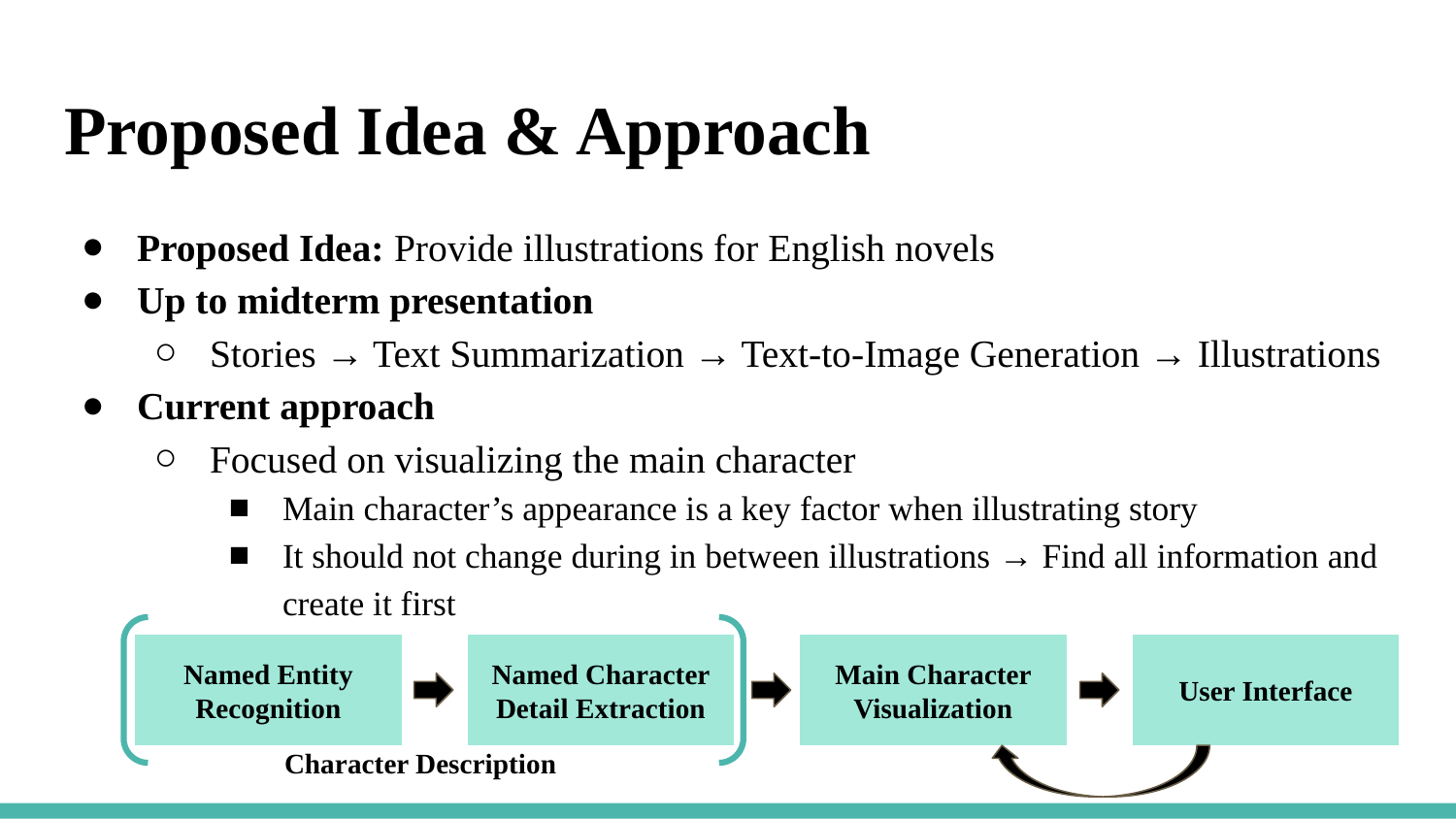

# Proposed Idea & Approach
Proposed Idea: Provide illustrations for English novels
Up to midterm presentation
Stories → Text Summarization → Text-to-Image Generation → Illustrations
Current approach
Focused on visualizing the main character
Main character’s appearance is a key factor when illustrating story
It should not change during in between illustrations → Find all information and create it first

Named Entity Recognition
Named Character Detail Extraction
Main Character Visualization
User Interface

Character Description